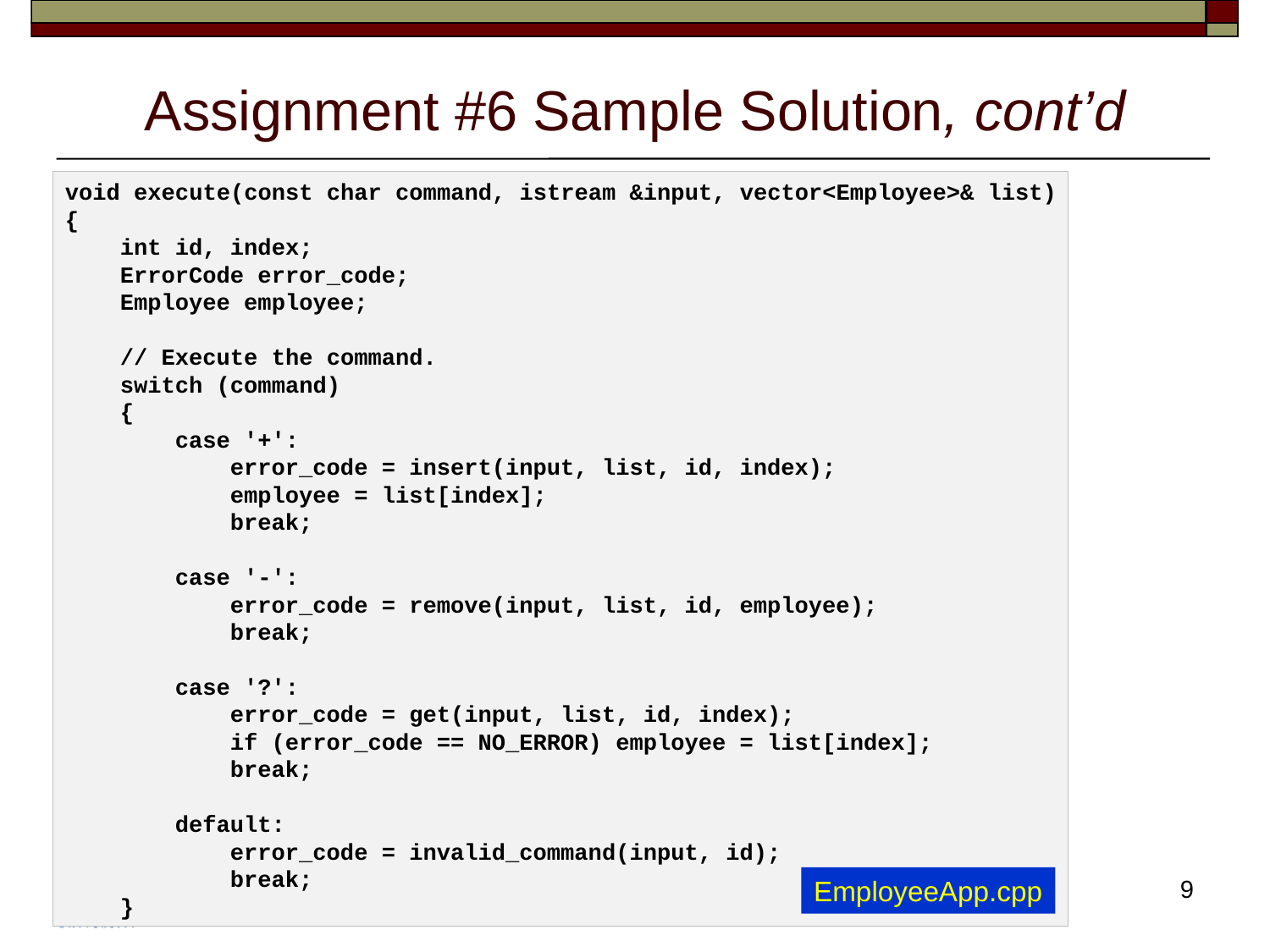

# Assignment #6 Sample Solution, cont’d
void execute(const char command, istream &input, vector<Employee>& list)
{
    int id, index;
    ErrorCode error_code;
    Employee employee;

    // Execute the command.
    switch (command)
    {
        case '+':
            error_code = insert(input, list, id, index);
            employee = list[index];
            break;

        case '-':
            error_code = remove(input, list, id, employee);
            break;

        case '?':
            error_code = get(input, list, id, index);
            if (error_code == NO_ERROR) employee = list[index];
            break;
        default:
            error_code = invalid_command(input, id);
            break;
    }
EmployeeApp.cpp
9